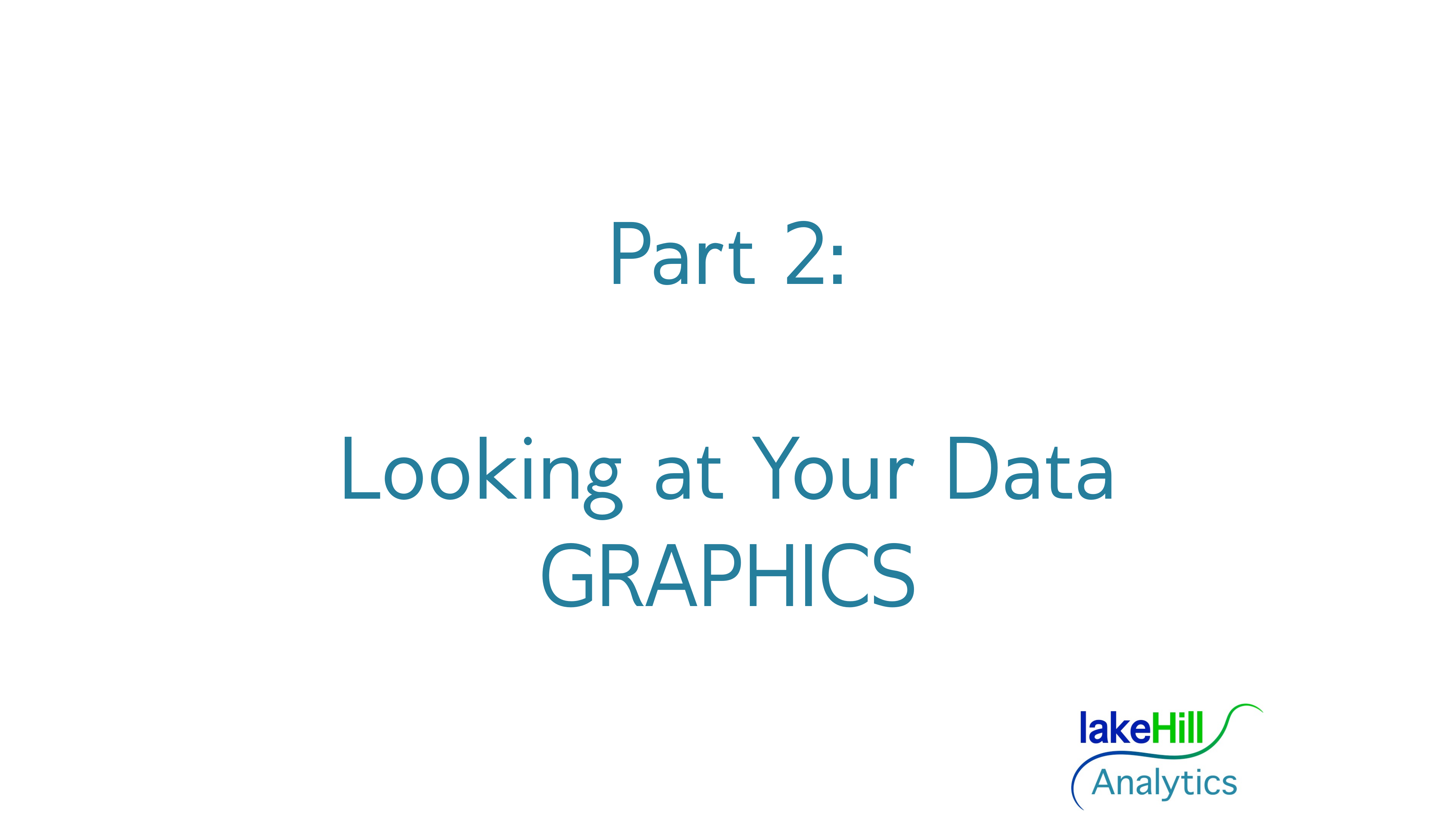

# Part 2:

Looking at Your Data
GRAPHICS